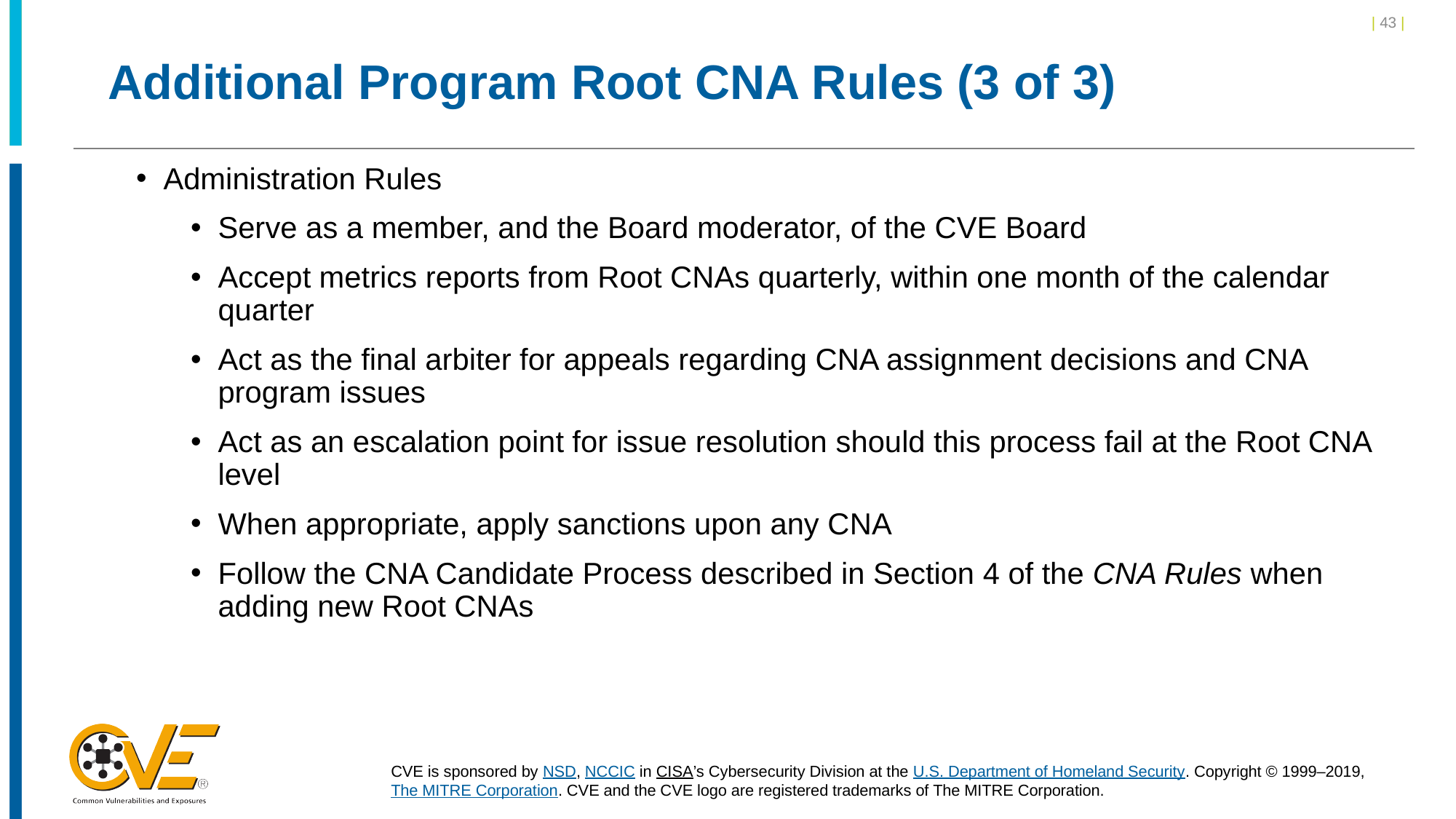

| 43 |
# Additional Program Root CNA Rules (3 of 3)
Administration Rules
Serve as a member, and the Board moderator, of the CVE Board
Accept metrics reports from Root CNAs quarterly, within one month of the calendar quarter
Act as the final arbiter for appeals regarding CNA assignment decisions and CNA program issues
Act as an escalation point for issue resolution should this process fail at the Root CNA level
When appropriate, apply sanctions upon any CNA
Follow the CNA Candidate Process described in Section 4 of the CNA Rules when adding new Root CNAs